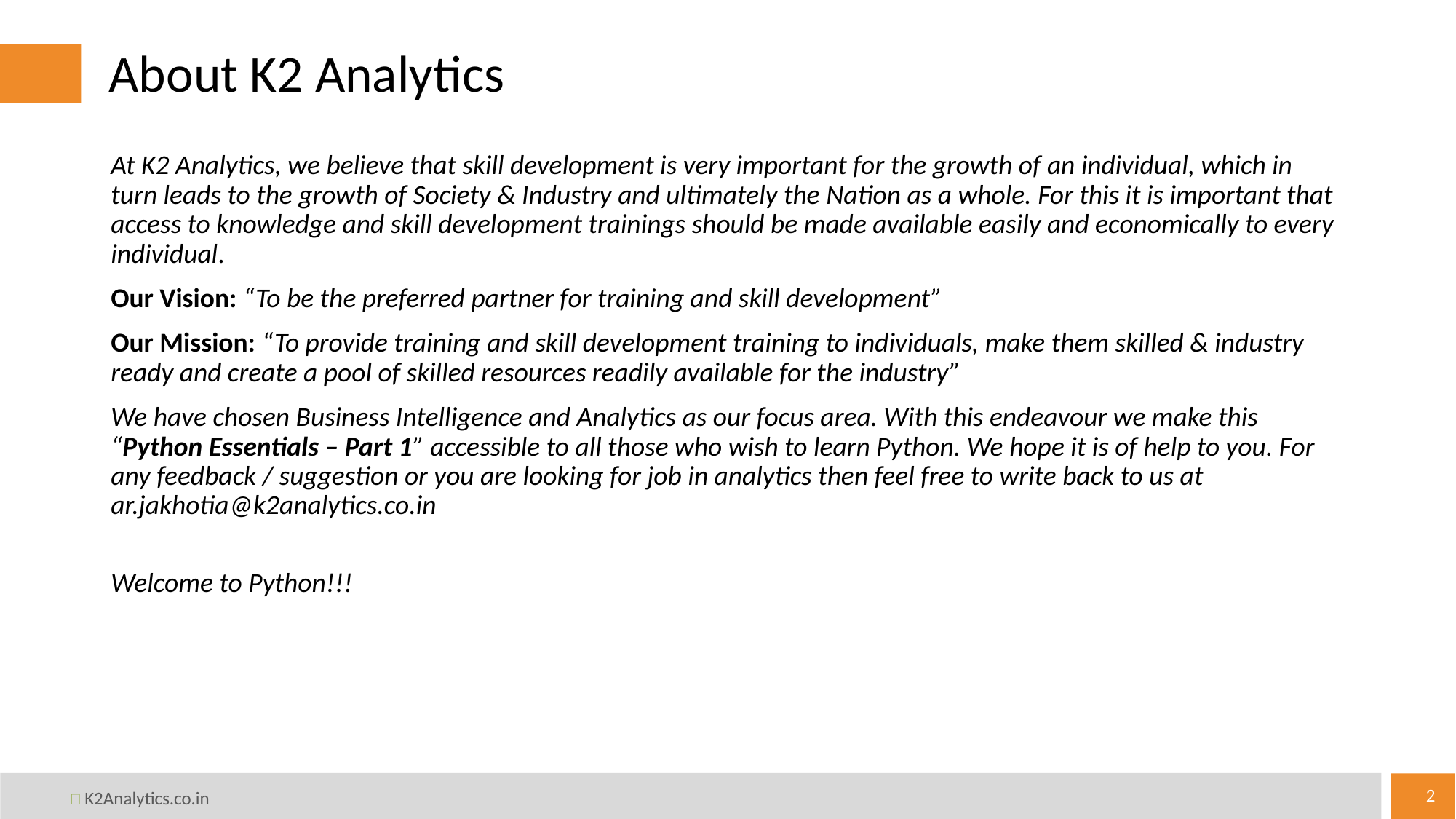

# About K2 Analytics
At K2 Analytics, we believe that skill development is very important for the growth of an individual, which in turn leads to the growth of Society & Industry and ultimately the Nation as a whole. For this it is important that access to knowledge and skill development trainings should be made available easily and economically to every individual.
Our Vision: “To be the preferred partner for training and skill development”
Our Mission: “To provide training and skill development training to individuals, make them skilled & industry ready and create a pool of skilled resources readily available for the industry”
We have chosen Business Intelligence and Analytics as our focus area. With this endeavour we make this “Python Essentials – Part 1” accessible to all those who wish to learn Python. We hope it is of help to you. For any feedback / suggestion or you are looking for job in analytics then feel free to write back to us at ar.jakhotia@k2analytics.co.in

Welcome to Python!!!
2